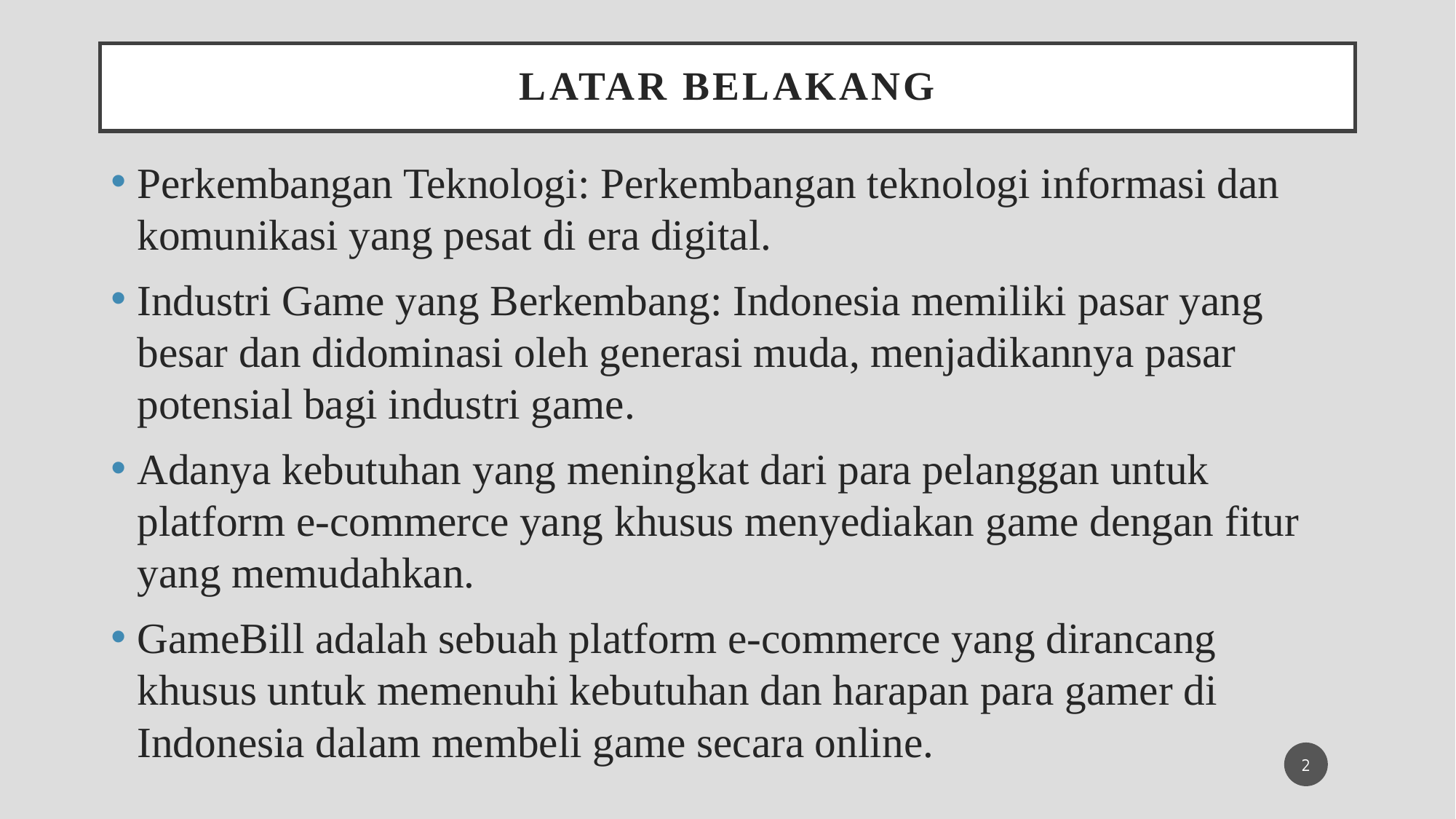

# Latar BELAKANG
Perkembangan Teknologi: Perkembangan teknologi informasi dan komunikasi yang pesat di era digital.
Industri Game yang Berkembang: Indonesia memiliki pasar yang besar dan didominasi oleh generasi muda, menjadikannya pasar potensial bagi industri game.
Adanya kebutuhan yang meningkat dari para pelanggan untuk platform e-commerce yang khusus menyediakan game dengan fitur yang memudahkan.
GameBill adalah sebuah platform e-commerce yang dirancang khusus untuk memenuhi kebutuhan dan harapan para gamer di Indonesia dalam membeli game secara online.
2